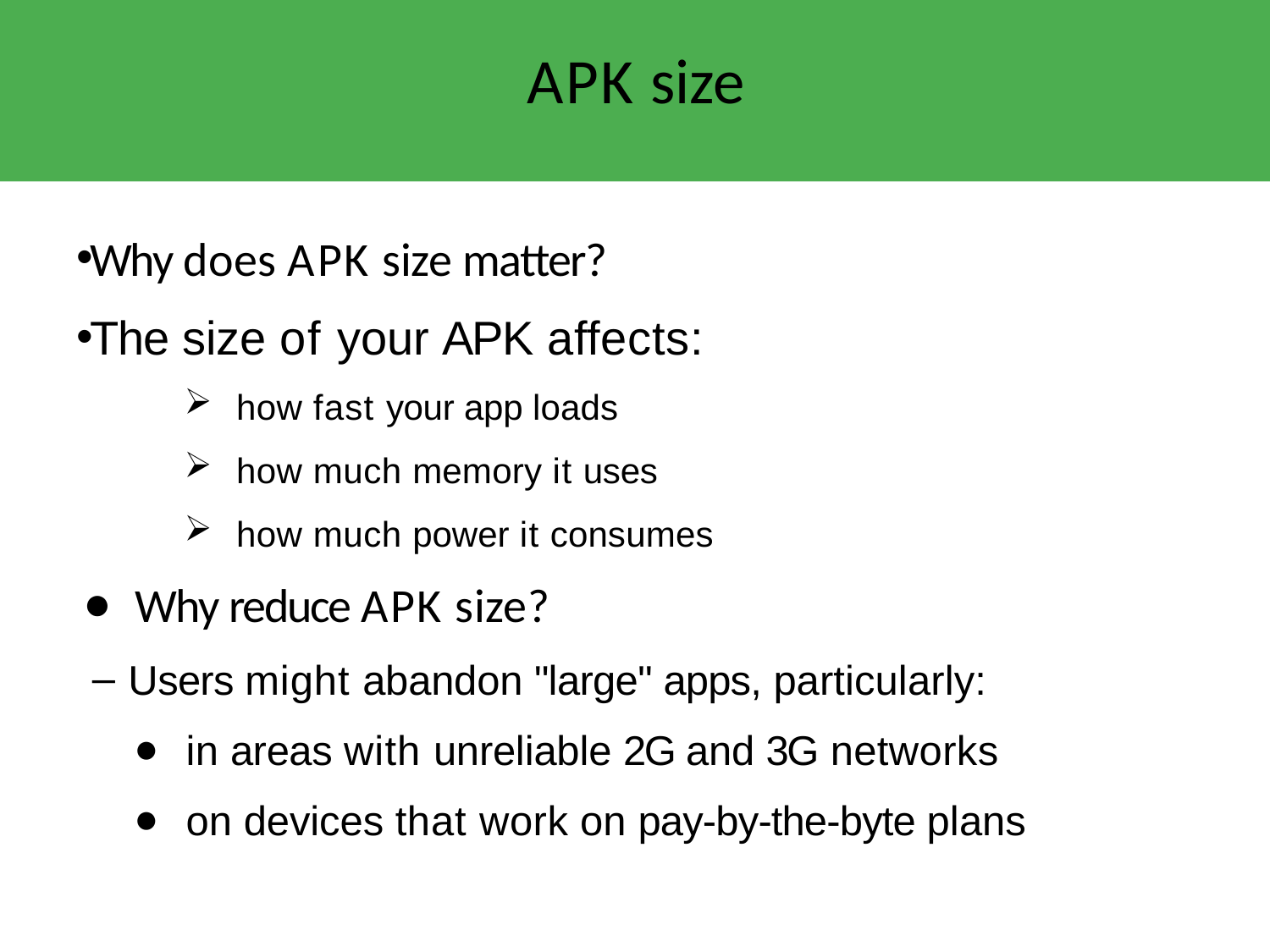

# APK size
Why does APK size matter?
The size of your APK affects:
how fast your app loads
how much memory it uses
how much power it consumes
Why reduce APK size?
Users might abandon "large" apps, particularly:
in areas with unreliable 2G and 3G networks
on devices that work on pay-by-the-byte plans